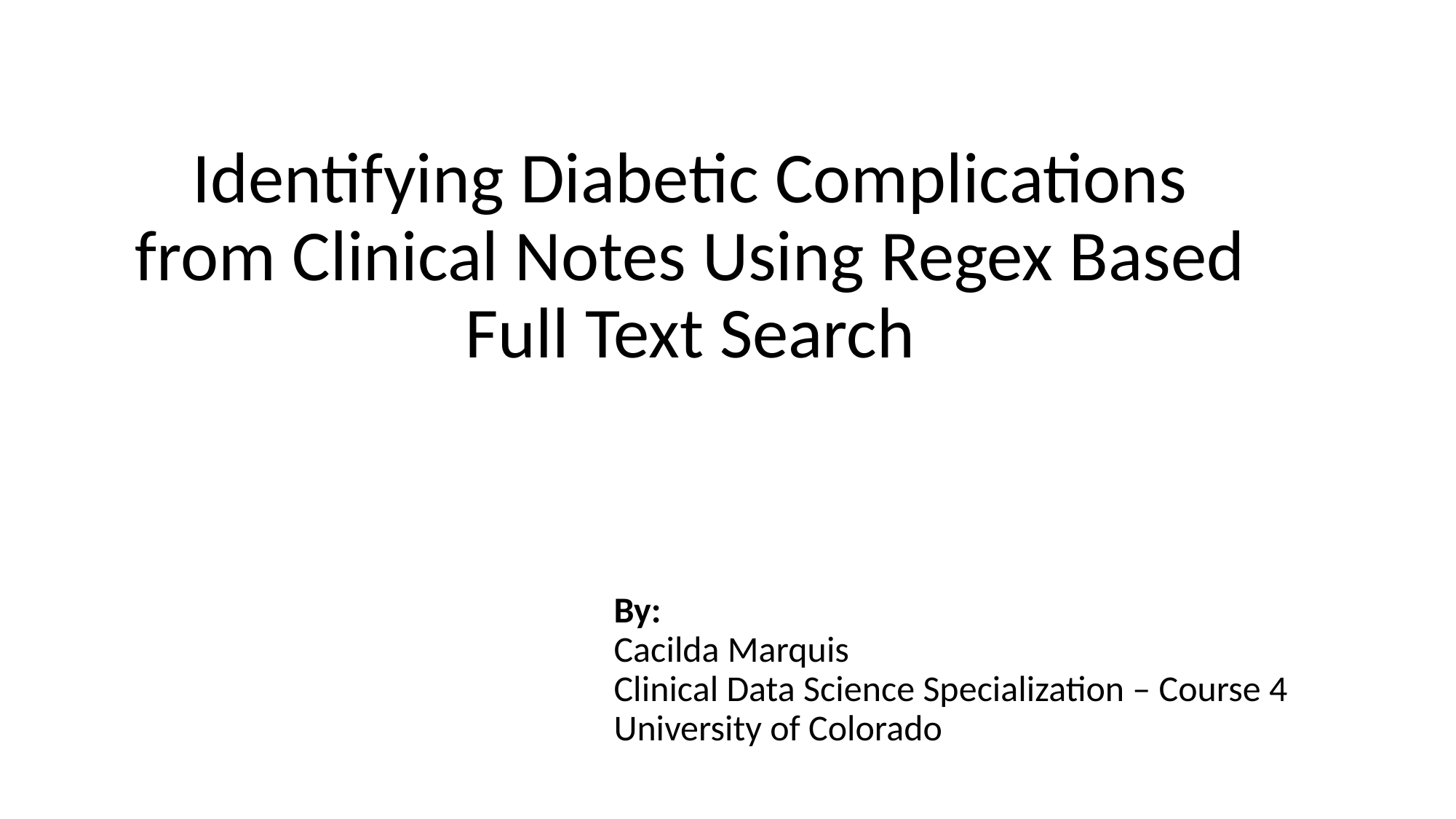

# Identifying Diabetic Complications from Clinical Notes Using Regex Based Full Text Search
By:
Cacilda Marquis
Clinical Data Science Specialization – Course 4
University of Colorado